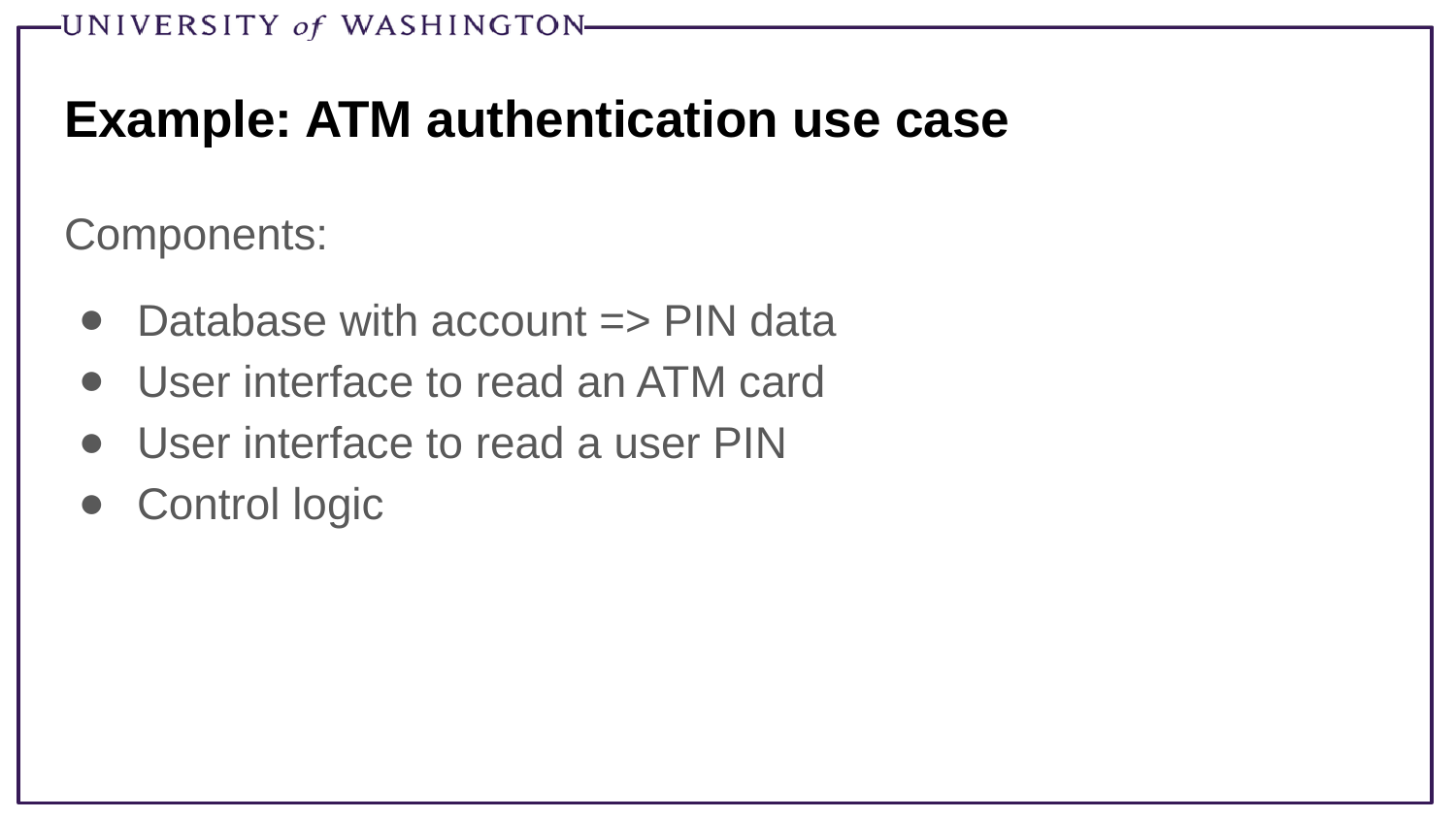

# Example: ATM authentication use case
Components:
Database with account => PIN data
User interface to read an ATM card
User interface to read a user PIN
Control logic